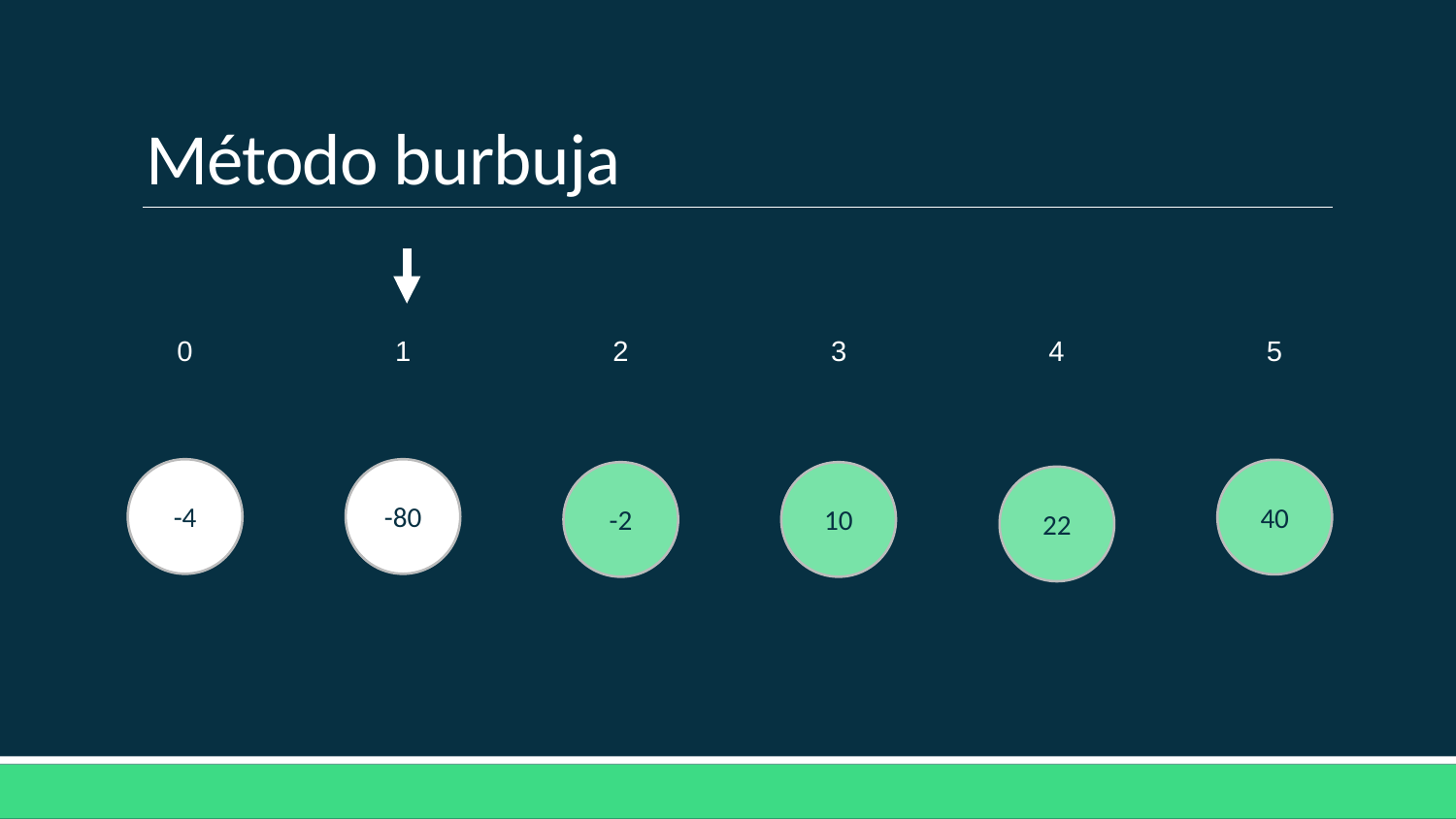

# Método burbuja
4
5
3
2
1
0
-4
-80
40
-2
10
22